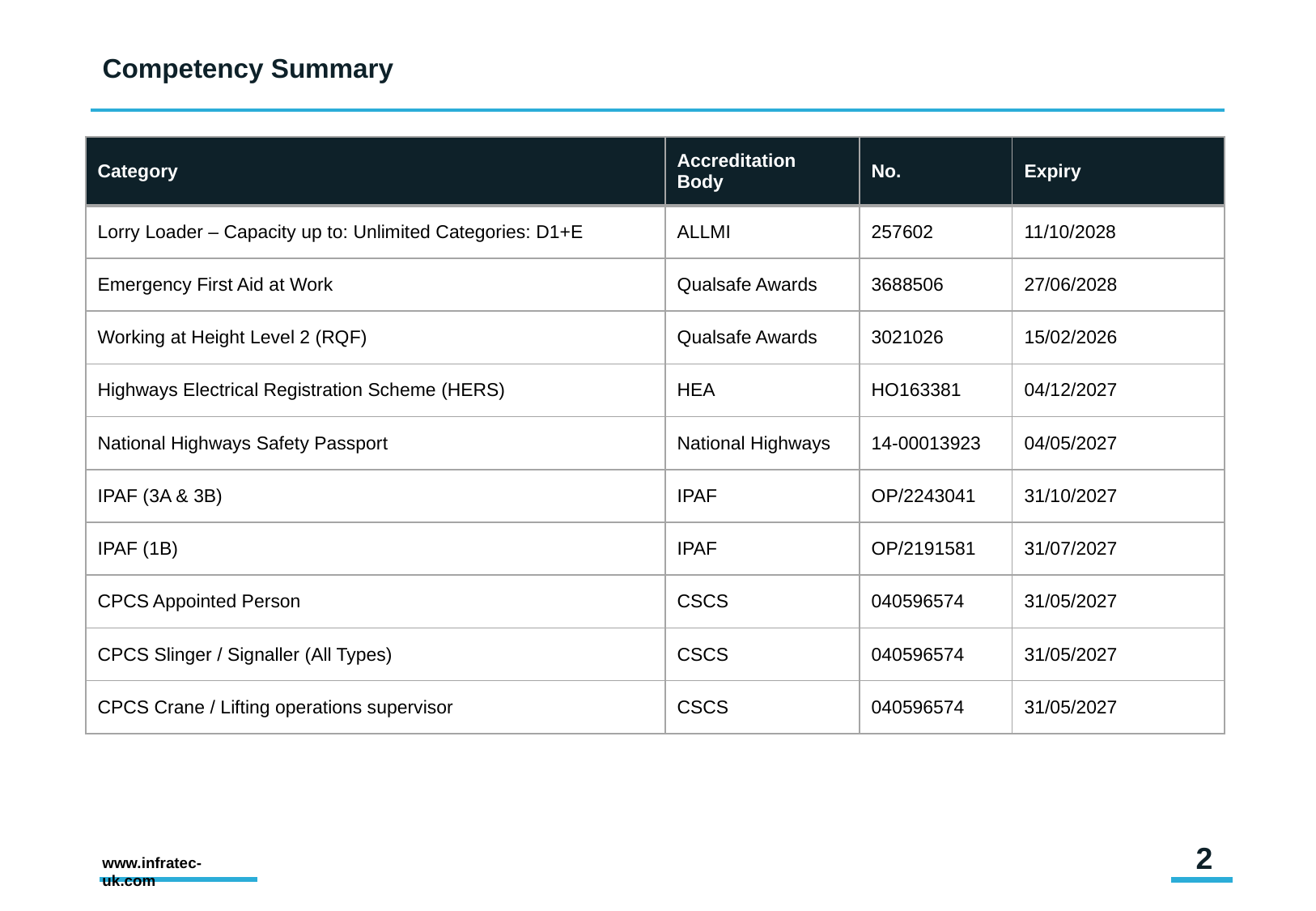

# Competency Summary
| Category | Accreditation Body | No. | Expiry |
| --- | --- | --- | --- |
| Lorry Loader – Capacity up to: Unlimited Categories: D1+E | ALLMI | 257602 | 11/10/2028 |
| Emergency First Aid at Work | Qualsafe Awards | 3688506 | 27/06/2028 |
| Working at Height Level 2 (RQF) | Qualsafe Awards | 3021026 | 15/02/2026 |
| Highways Electrical Registration Scheme (HERS) | HEA | HO163381 | 04/12/2027 |
| National Highways Safety Passport | National Highways | 14-00013923 | 04/05/2027 |
| IPAF (3A & 3B) | IPAF | OP/2243041 | 31/10/2027 |
| IPAF (1B) | IPAF | OP/2191581 | 31/07/2027 |
| CPCS Appointed Person | CSCS | 040596574 | 31/05/2027 |
| CPCS Slinger / Signaller (All Types) | CSCS | 040596574 | 31/05/2027 |
| CPCS Crane / Lifting operations supervisor | CSCS | 040596574 | 31/05/2027 |
2
www.infratec-uk.com